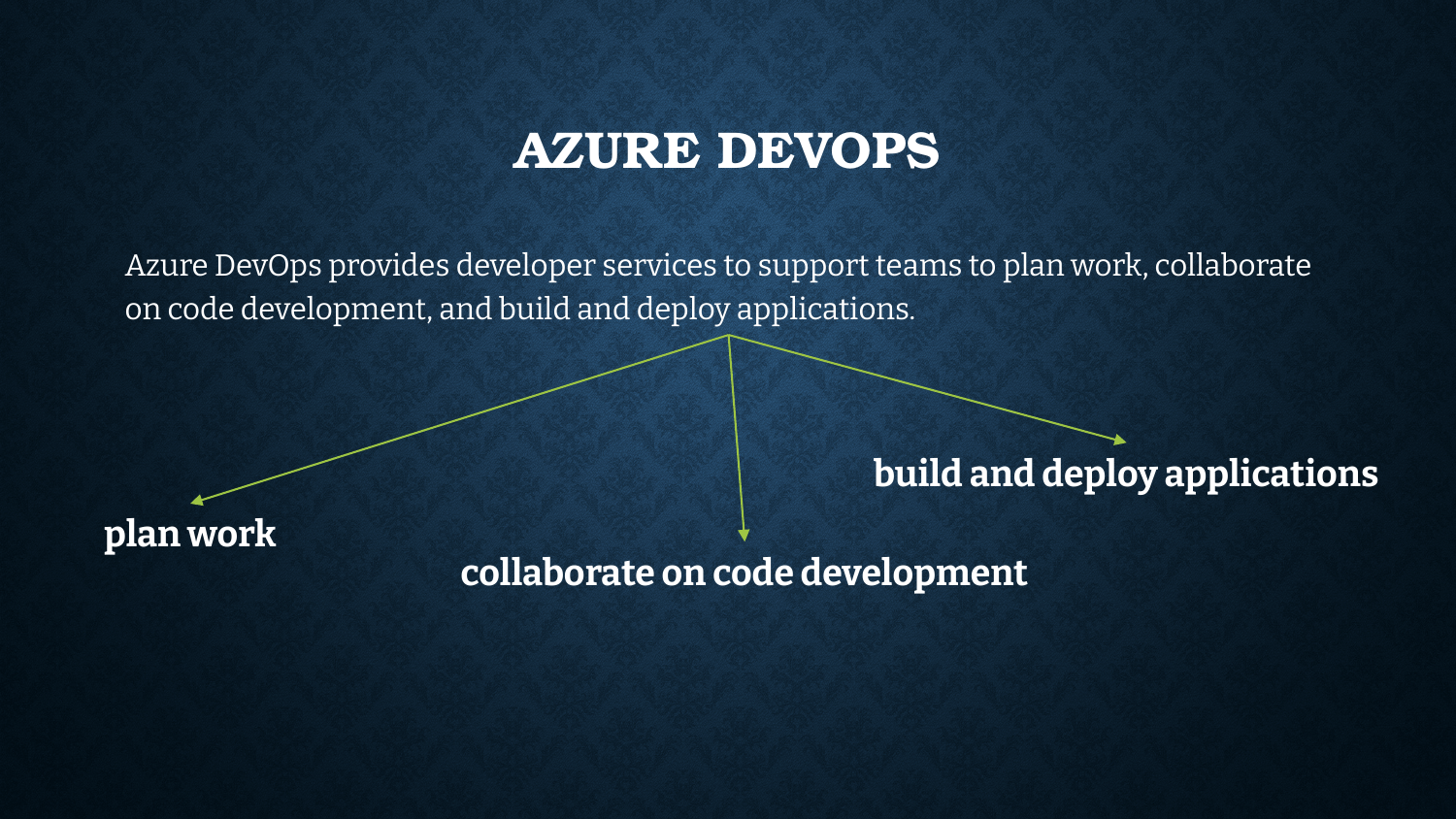

# Azure Devops
Azure DevOps provides developer services to support teams to plan work, collaborate on code development, and build and deploy applications.

build and deploy applications
plan work
collaborate on code development